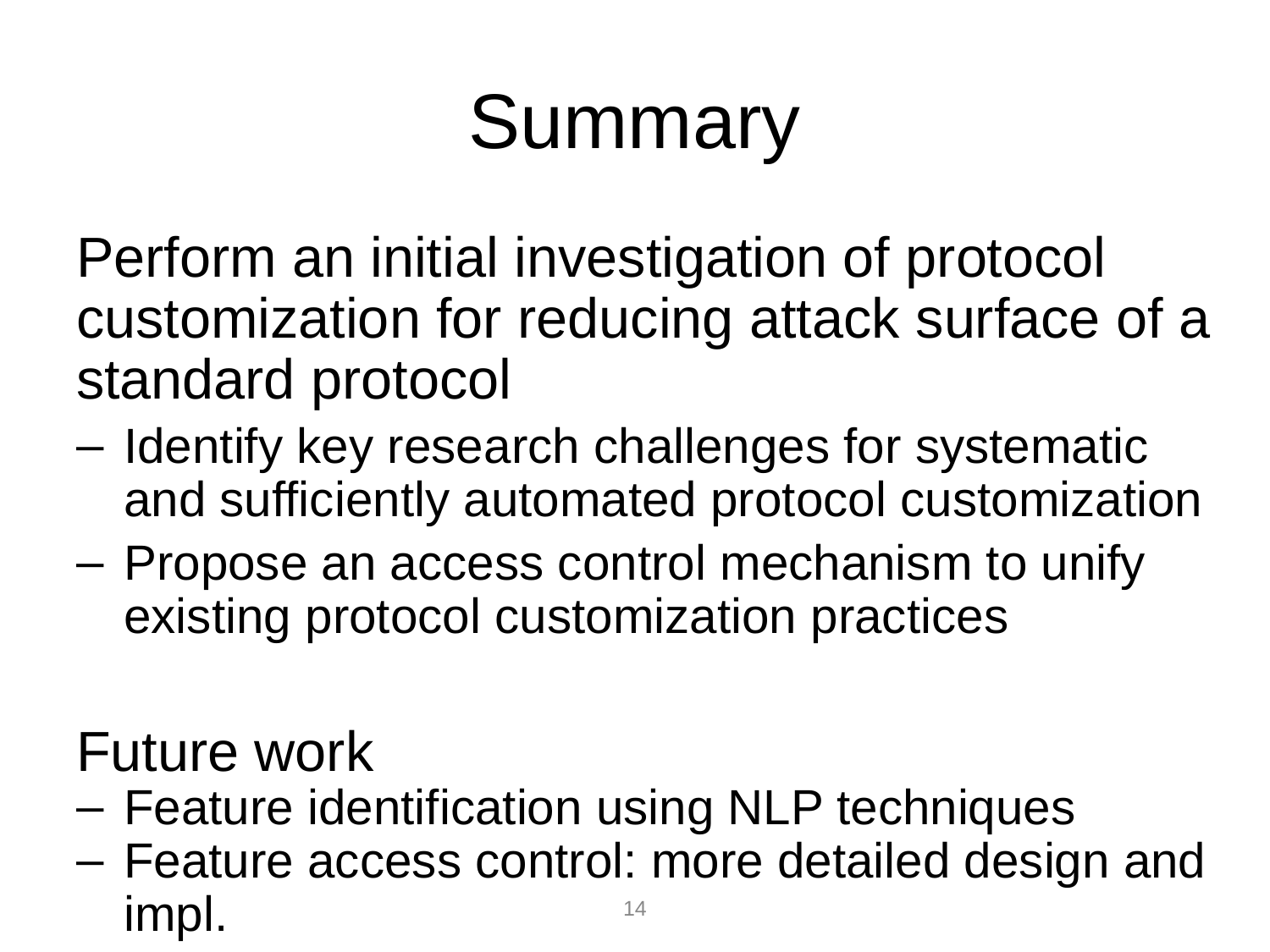

# Summary
Perform an initial investigation of protocol customization for reducing attack surface of a standard protocol
Identify key research challenges for systematic and sufficiently automated protocol customization
Propose an access control mechanism to unify existing protocol customization practices

Future work
Feature identification using NLP techniques
Feature access control: more detailed design and impl.

14